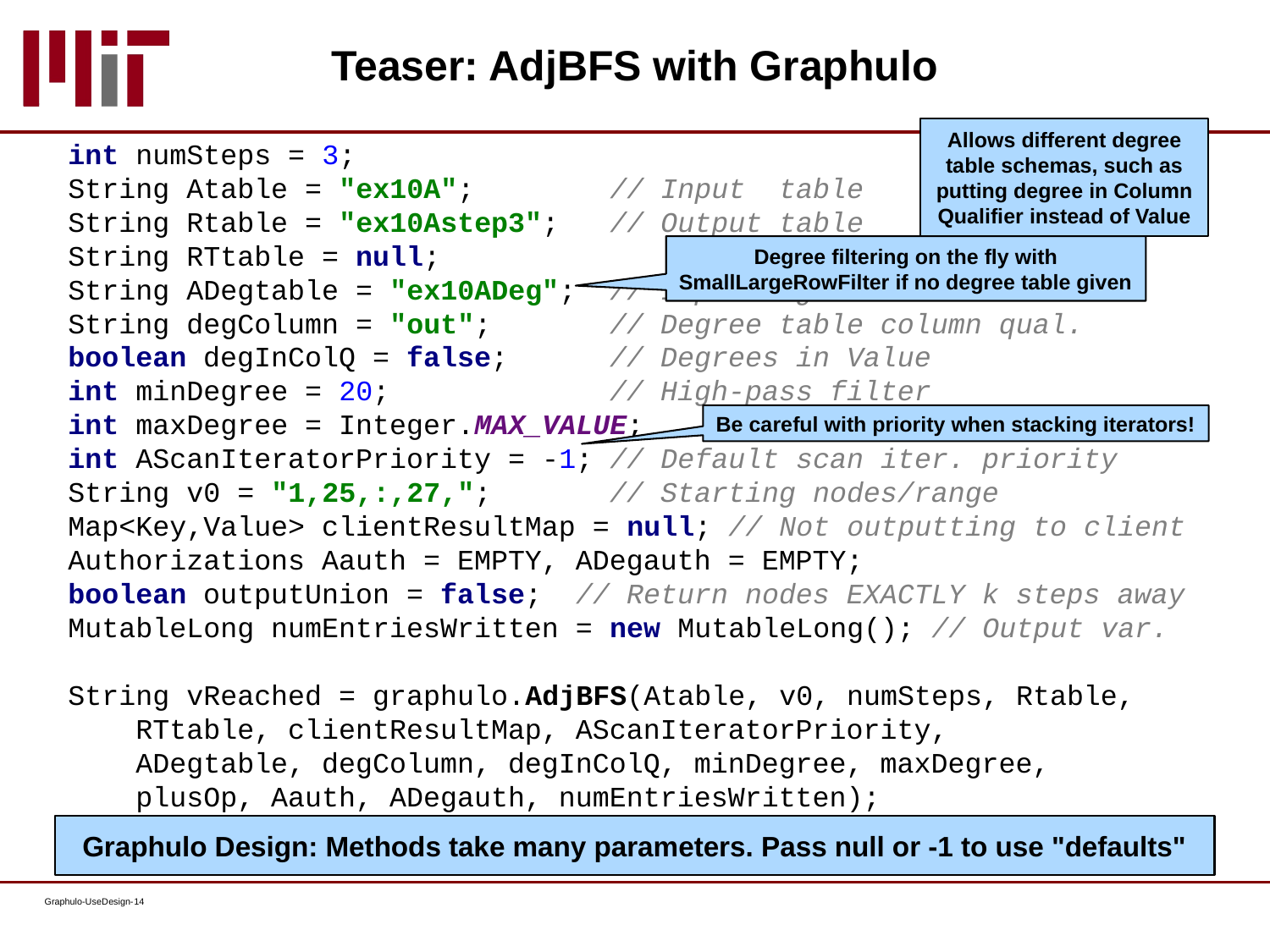

# Teaser: AdjBFS with Graphulo
Allows different degree table schemas, such as putting degree in Column Qualifier instead of Value
int numSteps = 3;
String Atable = "ex10A";        // Input  table
String Rtable = "ex10Astep3";   // Output table
String RTtable = null;
String ADegtable = "ex10ADeg";  // Input degree table
String degColumn = "out";       // Degree table column qual.
boolean degInColQ = false;      // Degrees in Value
int minDegree = 20;             // High-pass filter
int maxDegree = Integer.MAX_VALUE;
int AScanIteratorPriority = -1; // Default scan iter. priority
String v0 = "1,25,:,27,";       // Starting nodes/range
Map<Key,Value> clientResultMap = null; // Not outputting to client
Authorizations Aauth = EMPTY, ADegauth = EMPTY;
boolean outputUnion = false;  // Return nodes EXACTLY k steps away
MutableLong numEntriesWritten = new MutableLong(); // Output var.
String vReached = graphulo.AdjBFS(Atable, v0, numSteps, Rtable,
    RTtable, clientResultMap, AScanIteratorPriority,
    ADegtable, degColumn, degInColQ, minDegree, maxDegree,
    plusOp, Aauth, ADegauth, numEntriesWritten);
Degree filtering on the fly with SmallLargeRowFilter if no degree table given
Be careful with priority when stacking iterators!
Graphulo Design: Methods take many parameters. Pass null or -1 to use "defaults"